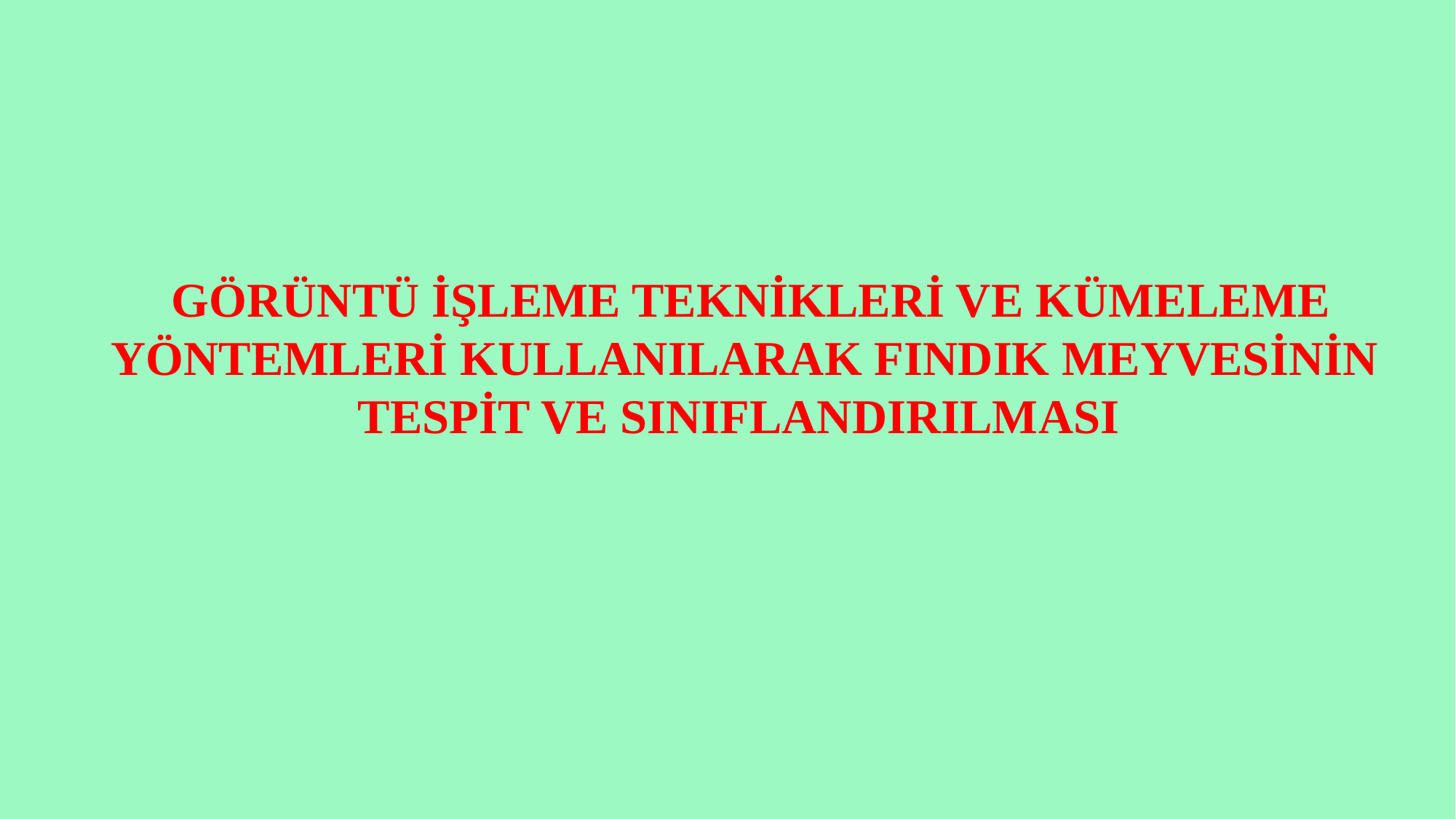

GÖRÜNTÜ İŞLEME TEKNİKLERİ VE KÜMELEME YÖNTEMLERİ KULLANILARAK FINDIK MEYVESİNİN TESPİT VE SINIFLANDIRILMASI